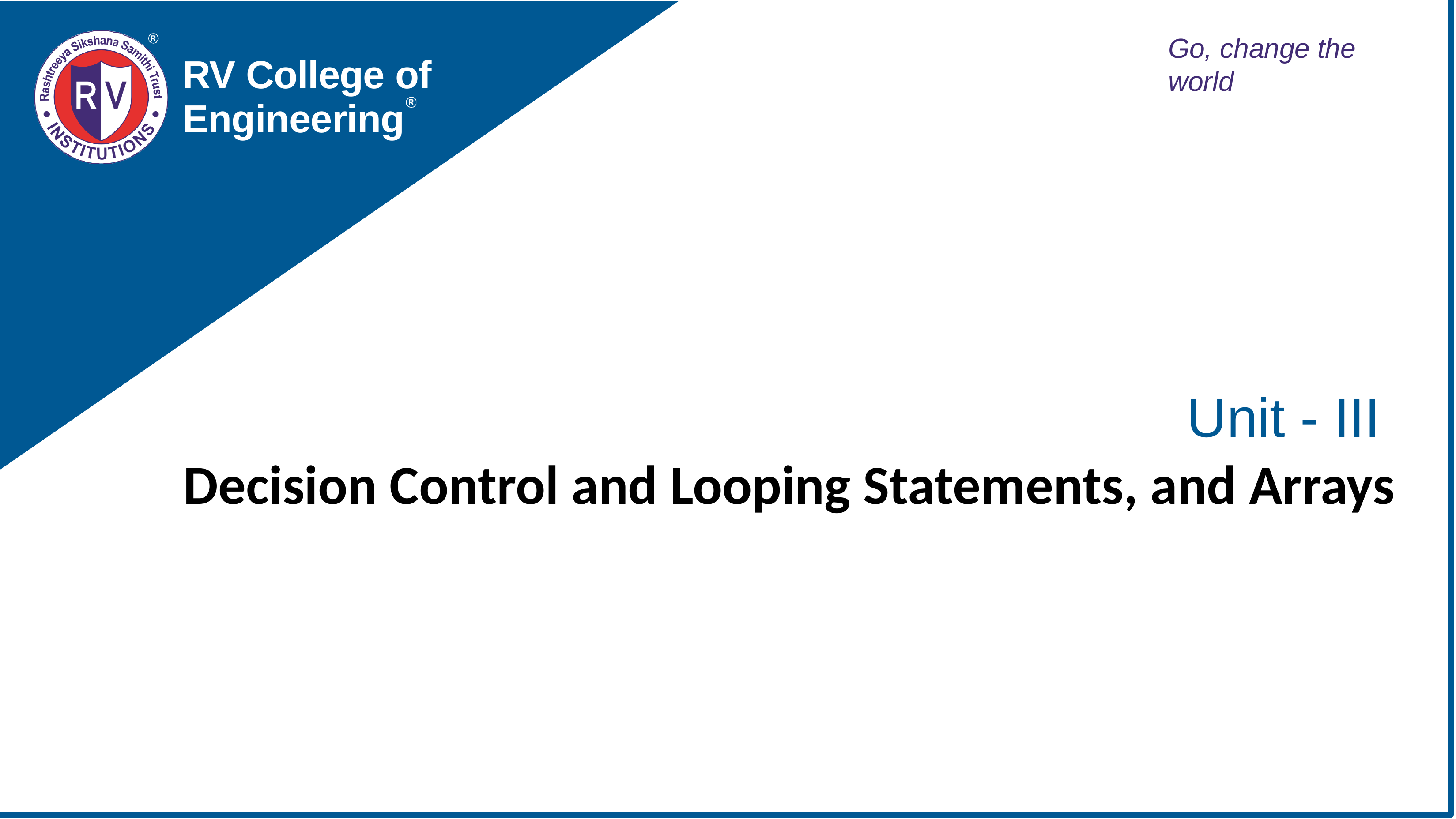

Go, change the world

RV College of
Engineering

Unit - III
Decision Control and Looping Statements, and Arrays